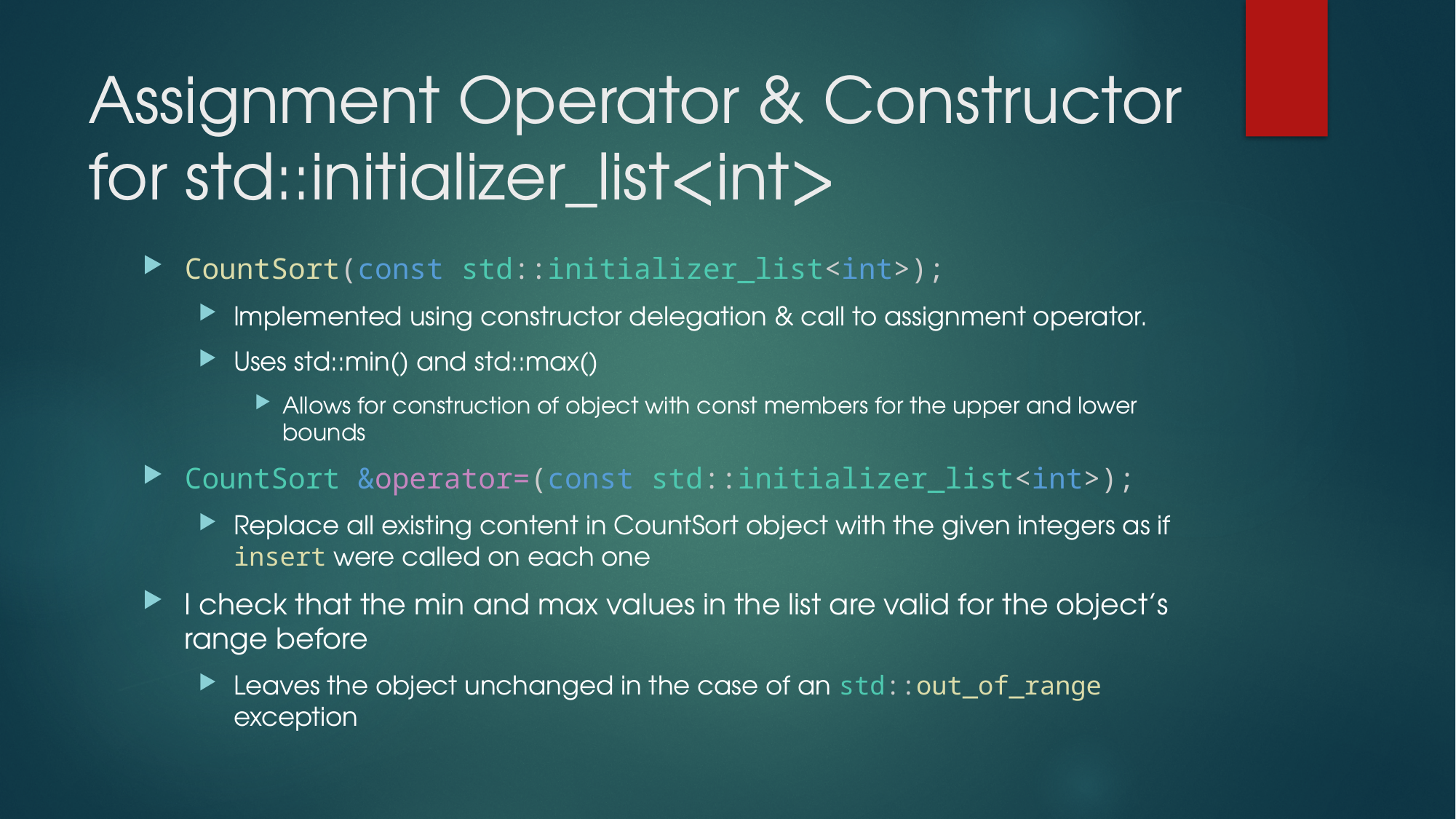

# Assignment Operator & Constructor for std::initializer_list<int>
CountSort(const std::initializer_list<int>);
Implemented using constructor delegation & call to assignment operator.
Uses std::min() and std::max()
Allows for construction of object with const members for the upper and lower bounds
CountSort &operator=(const std::initializer_list<int>);
Replace all existing content in CountSort object with the given integers as if insert were called on each one
I check that the min and max values in the list are valid for the object’s range before
Leaves the object unchanged in the case of an std::out_of_range exception